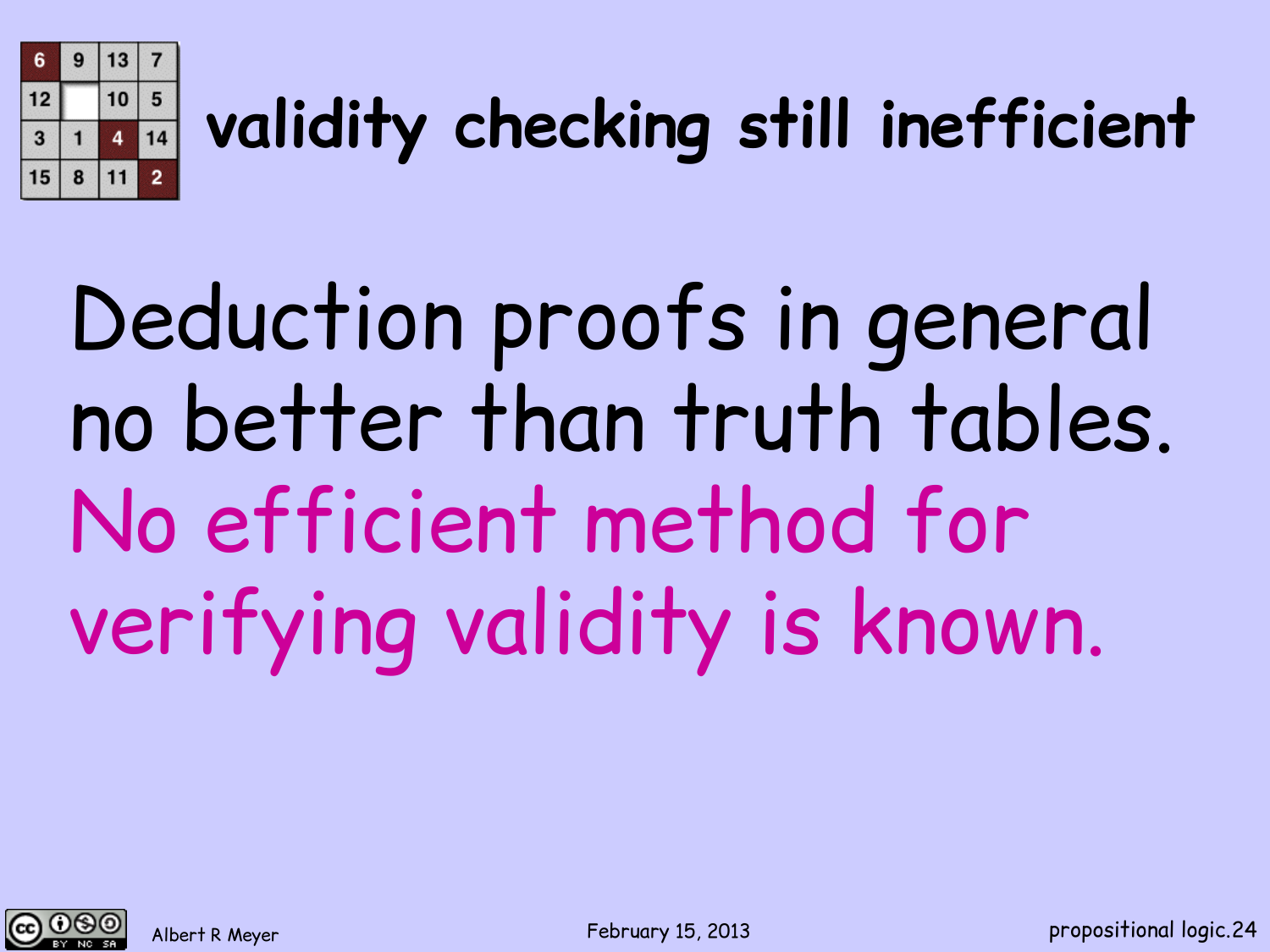

# validity checking still inefficient
Deduction proofs in general
no better than truth tables.
No efficient method for
verifying validity is known.
propositional logic.24